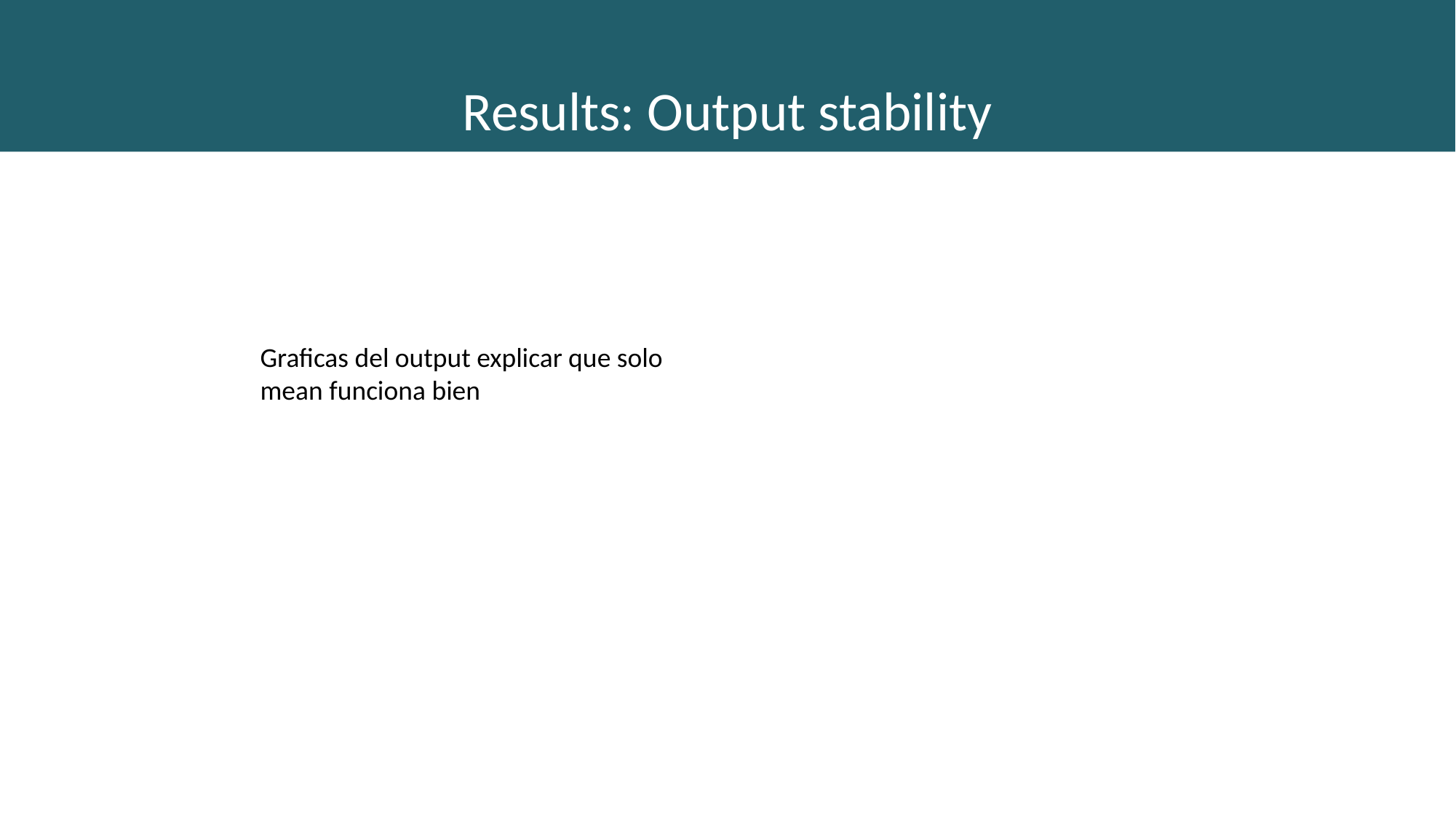

Results: Output stability

Graficas del output explicar que solo mean funciona bien